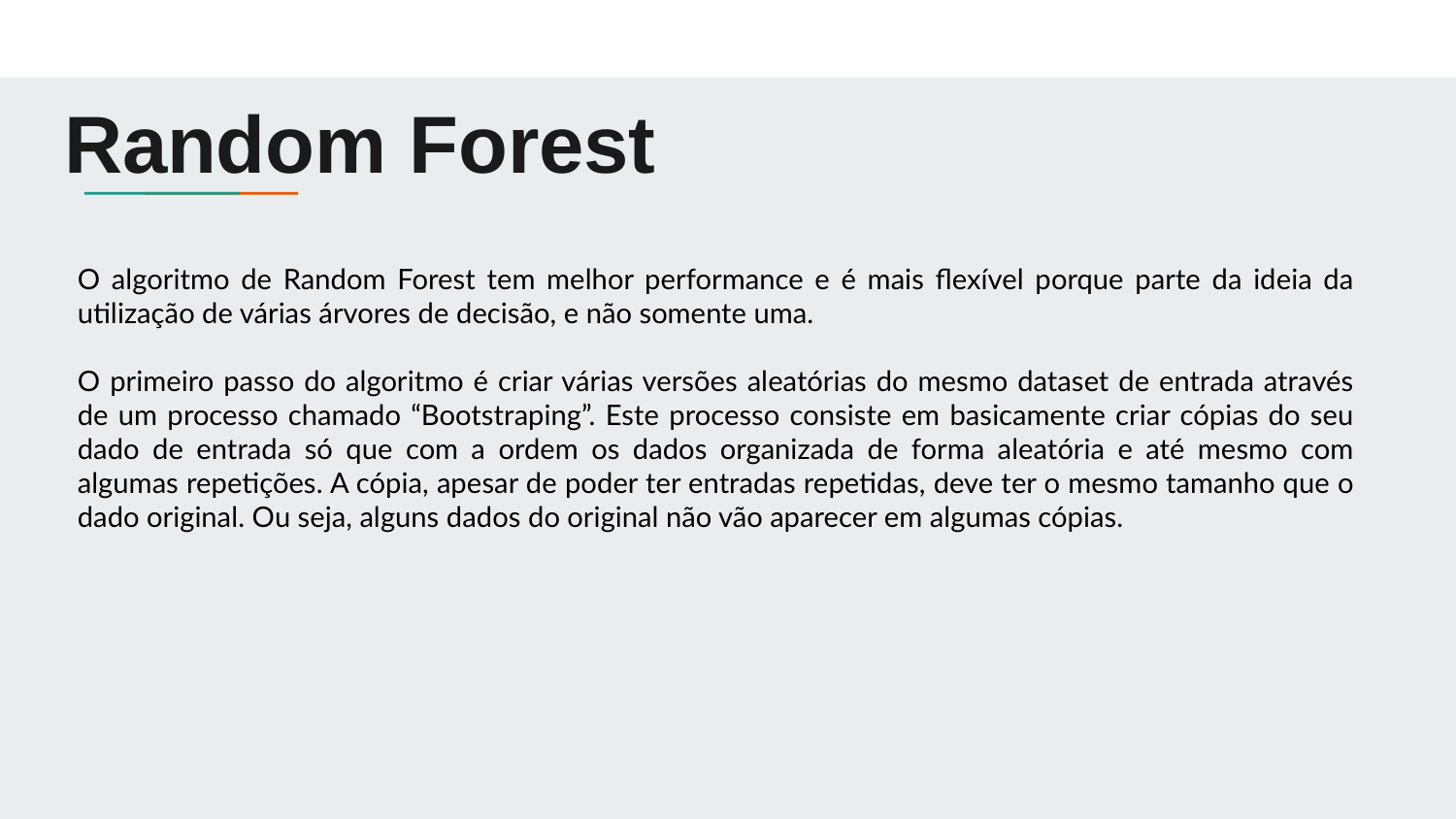

# Random Forest
O algoritmo de Random Forest tem melhor performance e é mais flexível porque parte da ideia da utilização de várias árvores de decisão, e não somente uma.

O primeiro passo do algoritmo é criar várias versões aleatórias do mesmo dataset de entrada através de um processo chamado “Bootstraping”. Este processo consiste em basicamente criar cópias do seu dado de entrada só que com a ordem os dados organizada de forma aleatória e até mesmo com algumas repetições. A cópia, apesar de poder ter entradas repetidas, deve ter o mesmo tamanho que o dado original. Ou seja, alguns dados do original não vão aparecer em algumas cópias.